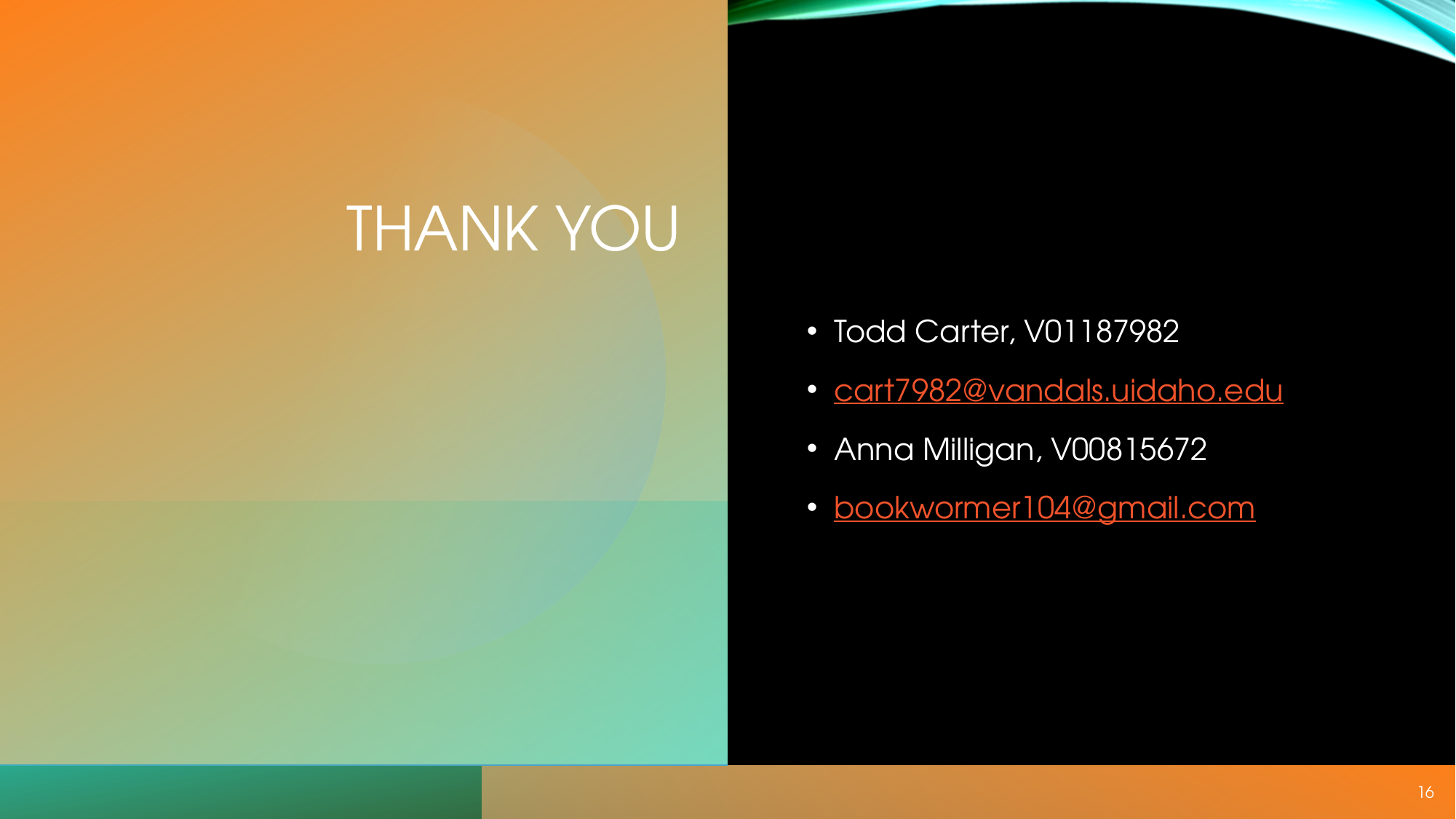

# Thank you
Todd Carter, V01187982
cart7982@vandals.uidaho.edu
Anna Milligan, V00815672
bookwormer104@gmail.com

16